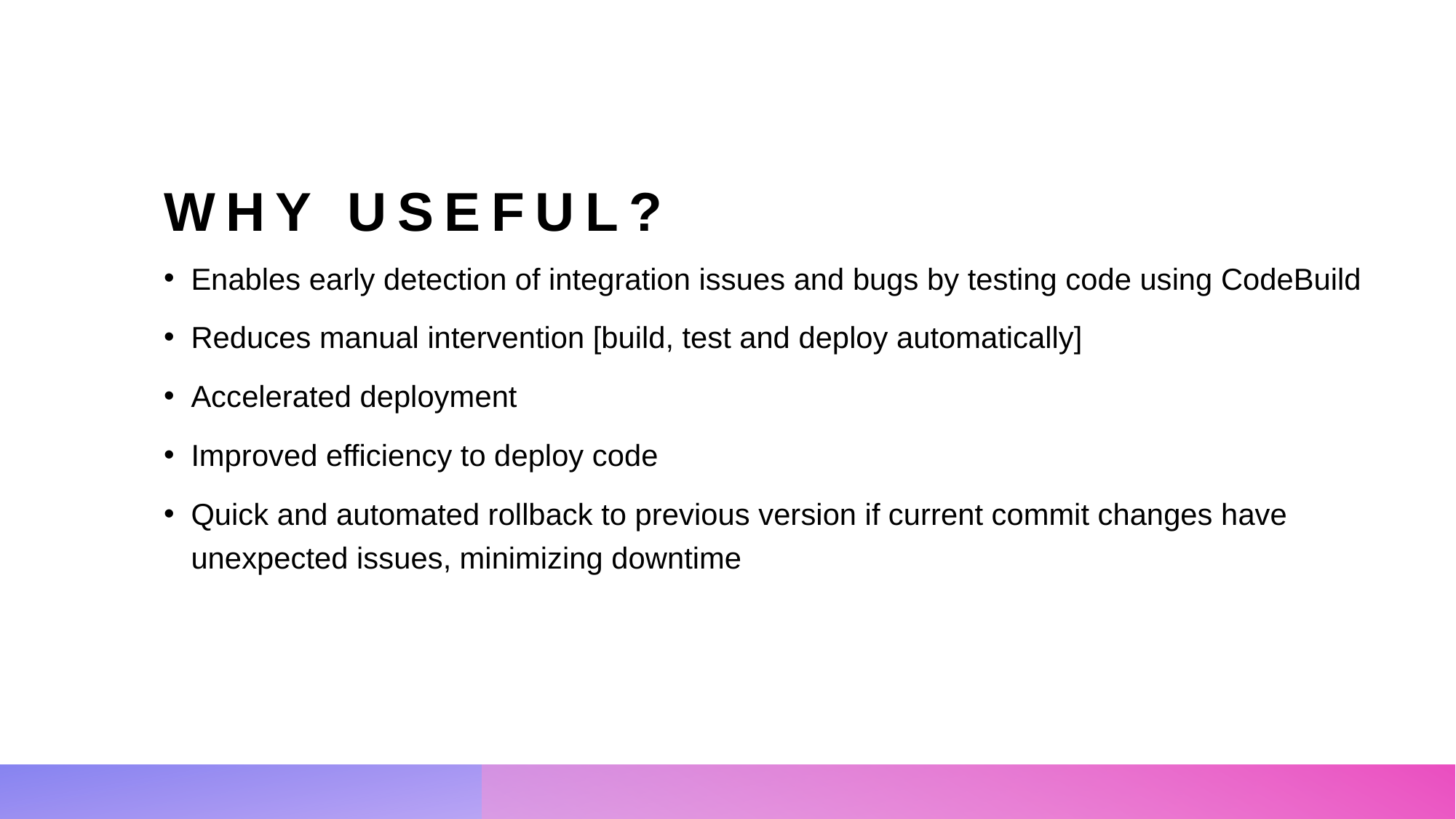

# Why useful?
Enables early detection of integration issues and bugs by testing code using CodeBuild
Reduces manual intervention [build, test and deploy automatically]
Accelerated deployment
Improved efficiency to deploy code
Quick and automated rollback to previous version if current commit changes have unexpected issues, minimizing downtime